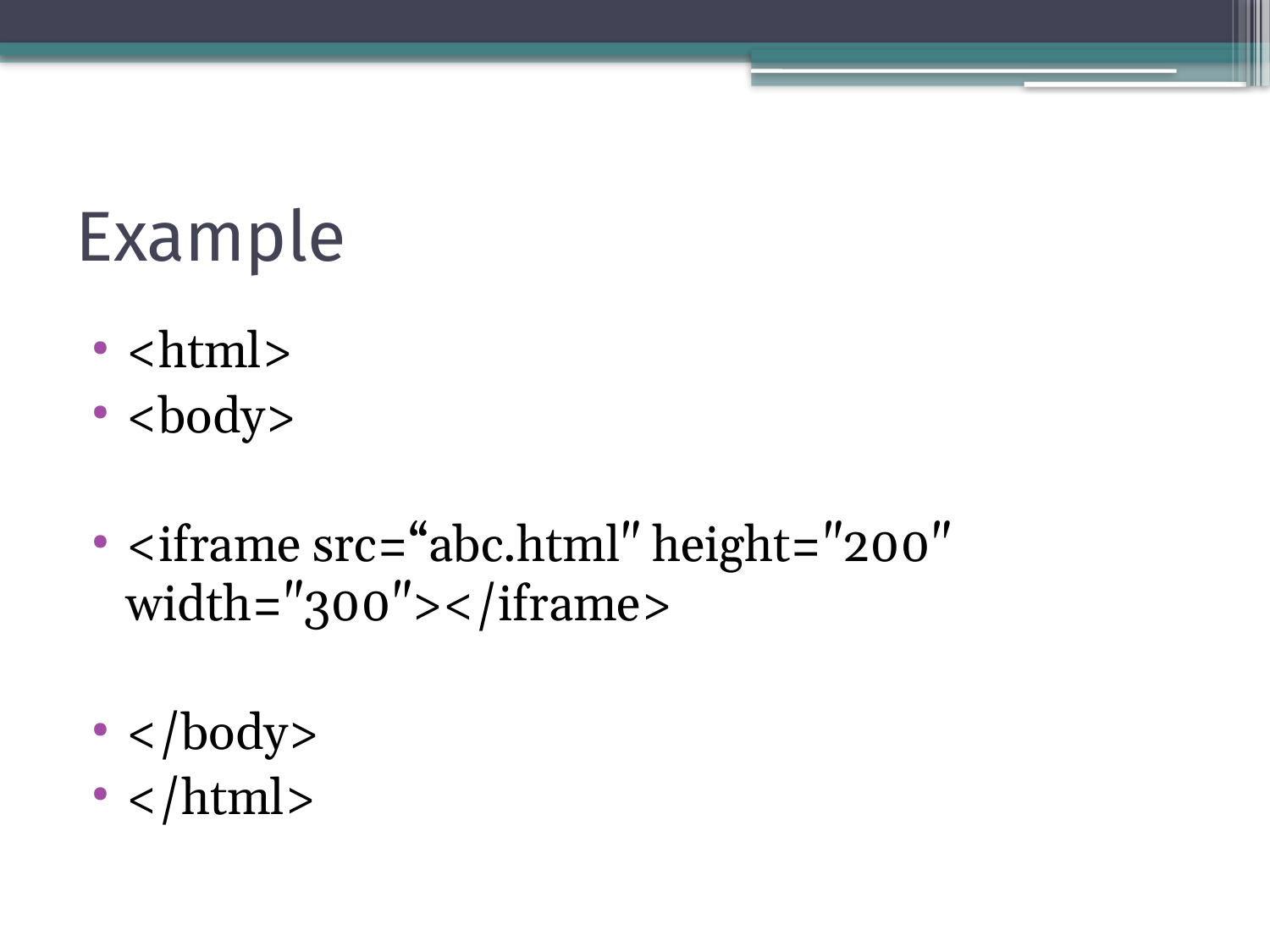

# Example
<html>
<body>

<iframe src=“abc.html" height="200" width="300"></iframe>

</body>
</html>